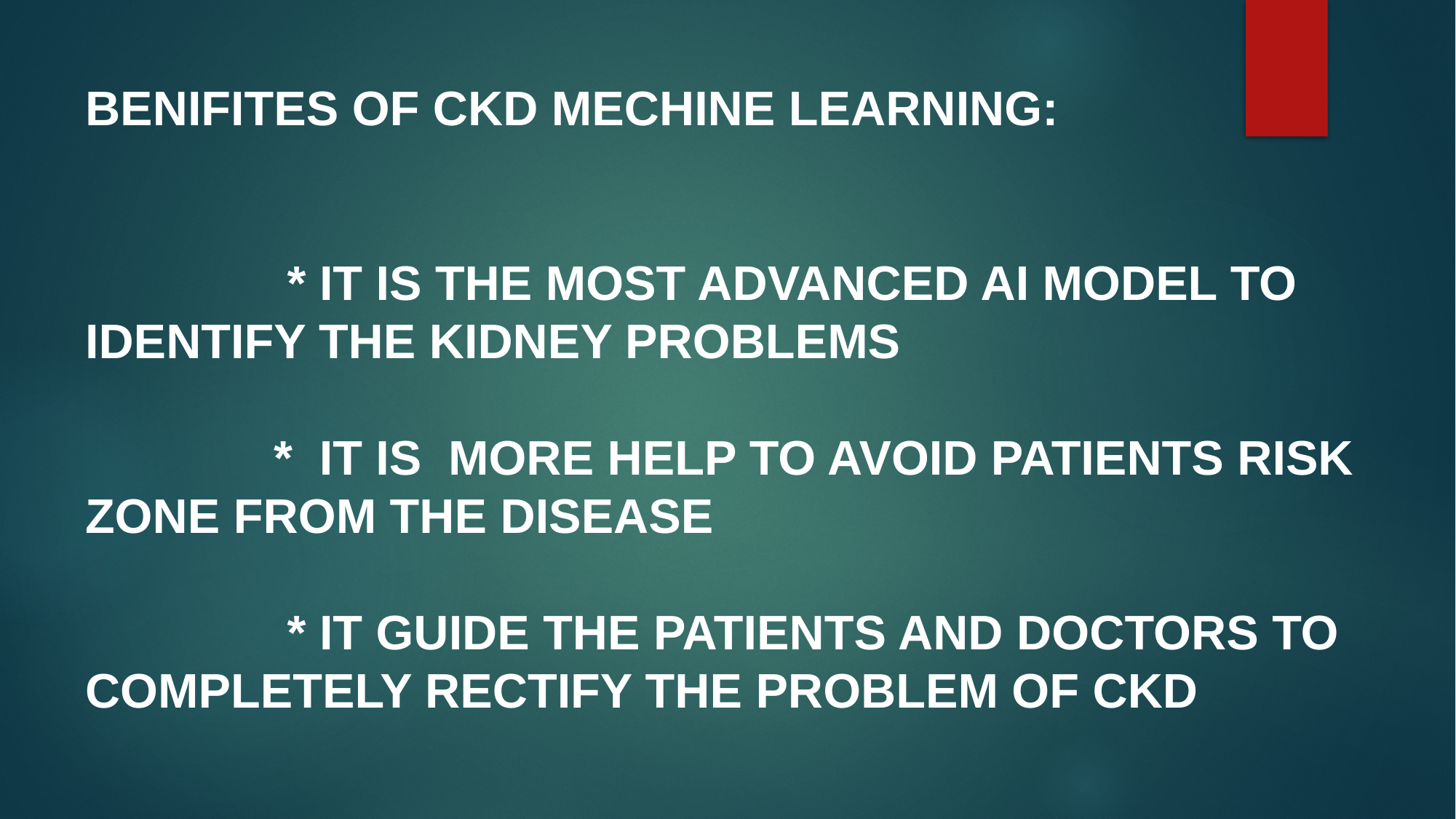

BENIFITES OF CKD MECHINE LEARNING:

               * IT IS THE MOST ADVANCED AI MODEL TO  IDENTIFY THE KIDNEY PROBLEMS

              *  IT IS  MORE HELP TO AVOID PATIENTS RISK ZONE FROM THE DISEASE

               * IT GUIDE THE PATIENTS AND DOCTORS TO COMPLETELY RECTIFY THE PROBLEM OF CKD